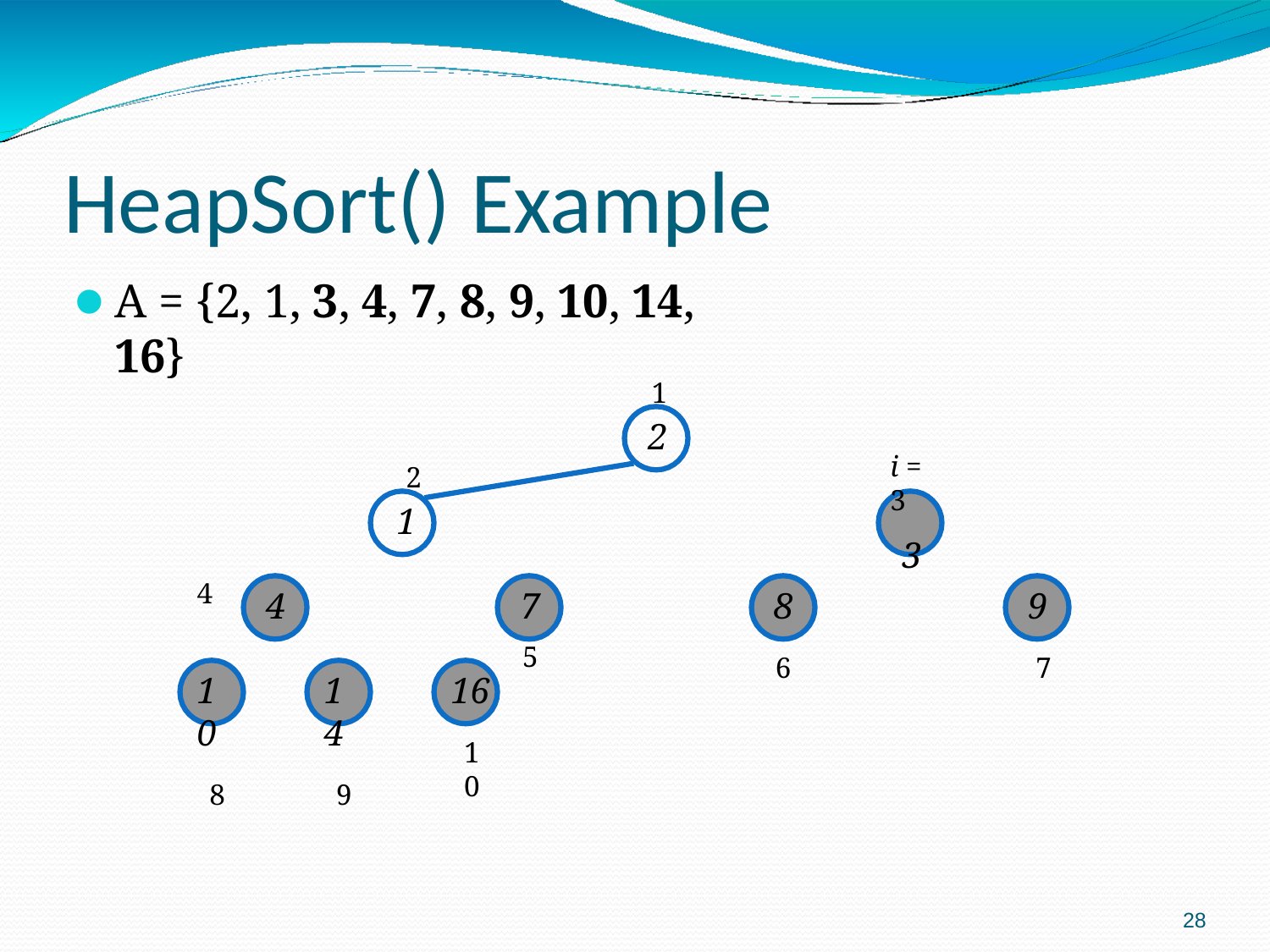

# HeapSort() Example
A = {2, 1, 3, 4, 7, 8, 9, 10, 14, 16}
1
2

i = 3
3
2
1

7
5

4
4
8
6
9
7

10
8
14
9
16
10
28